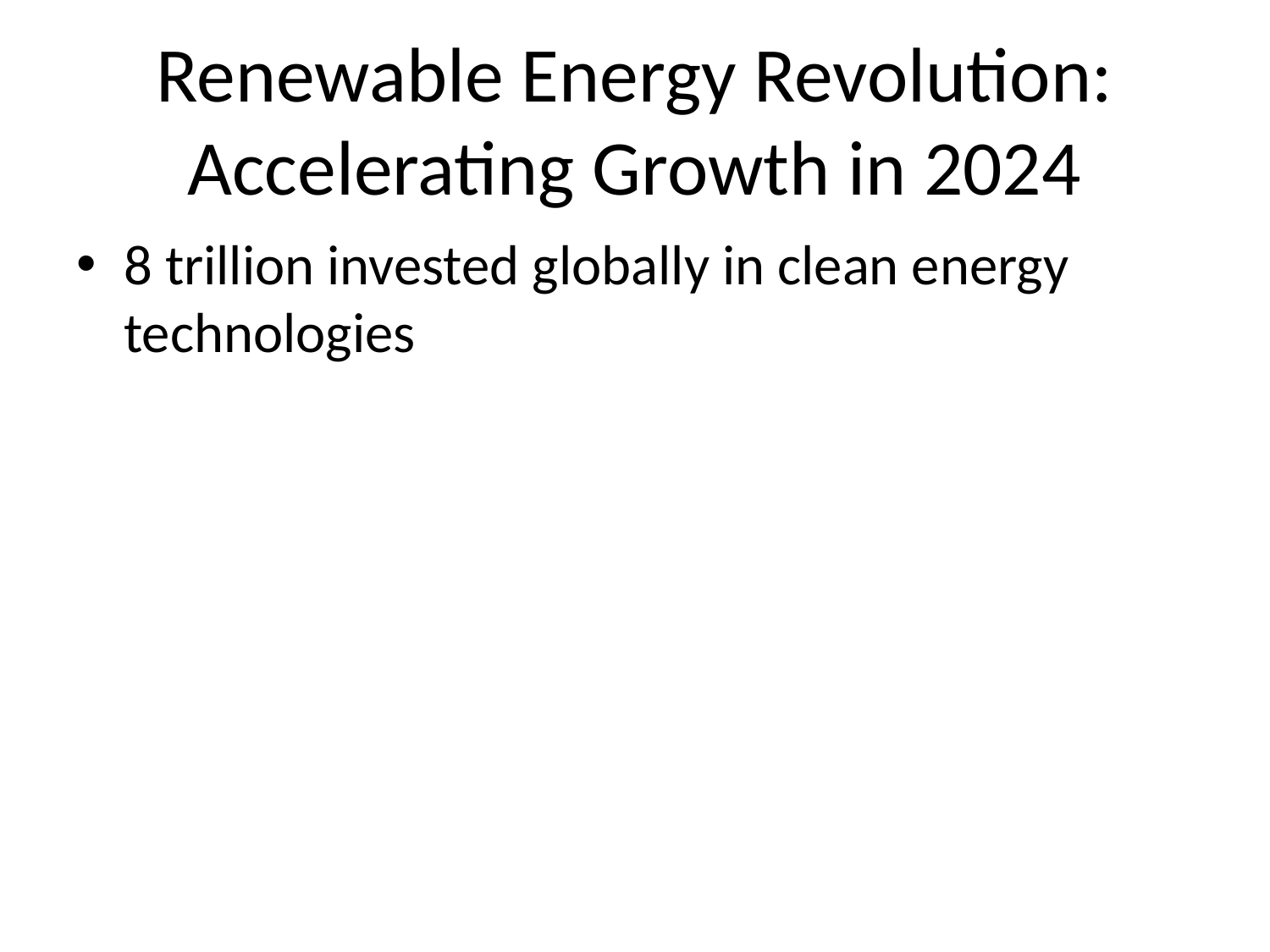

# Renewable Energy Revolution: Accelerating Growth in 2024
8 trillion invested globally in clean energy technologies